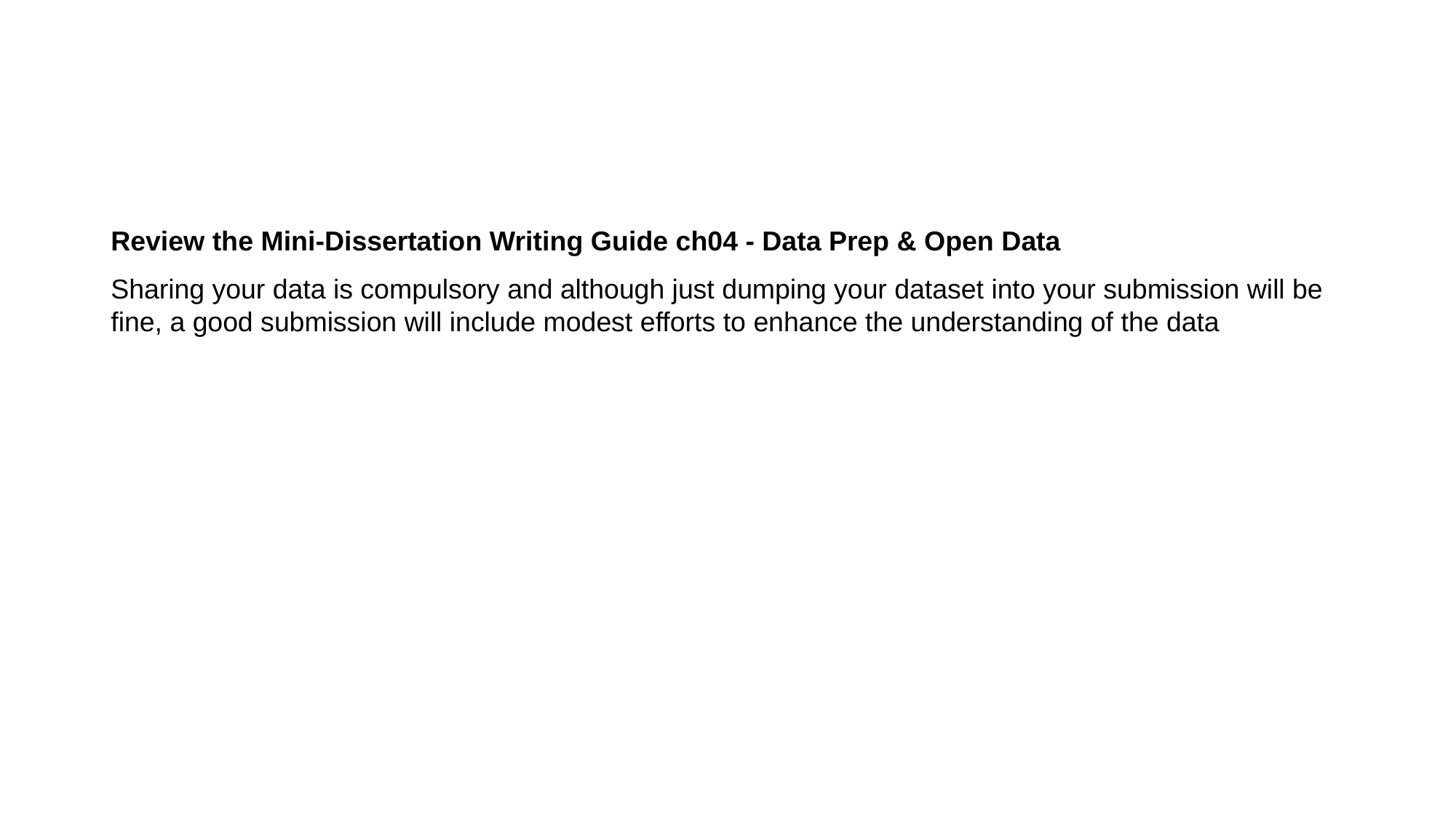

Review the Mini-Dissertation Writing Guide ch04 - Data Prep & Open Data
Sharing your data is compulsory and although just dumping your dataset into your submission will be fine, a good submission will include modest efforts to enhance the understanding of the data